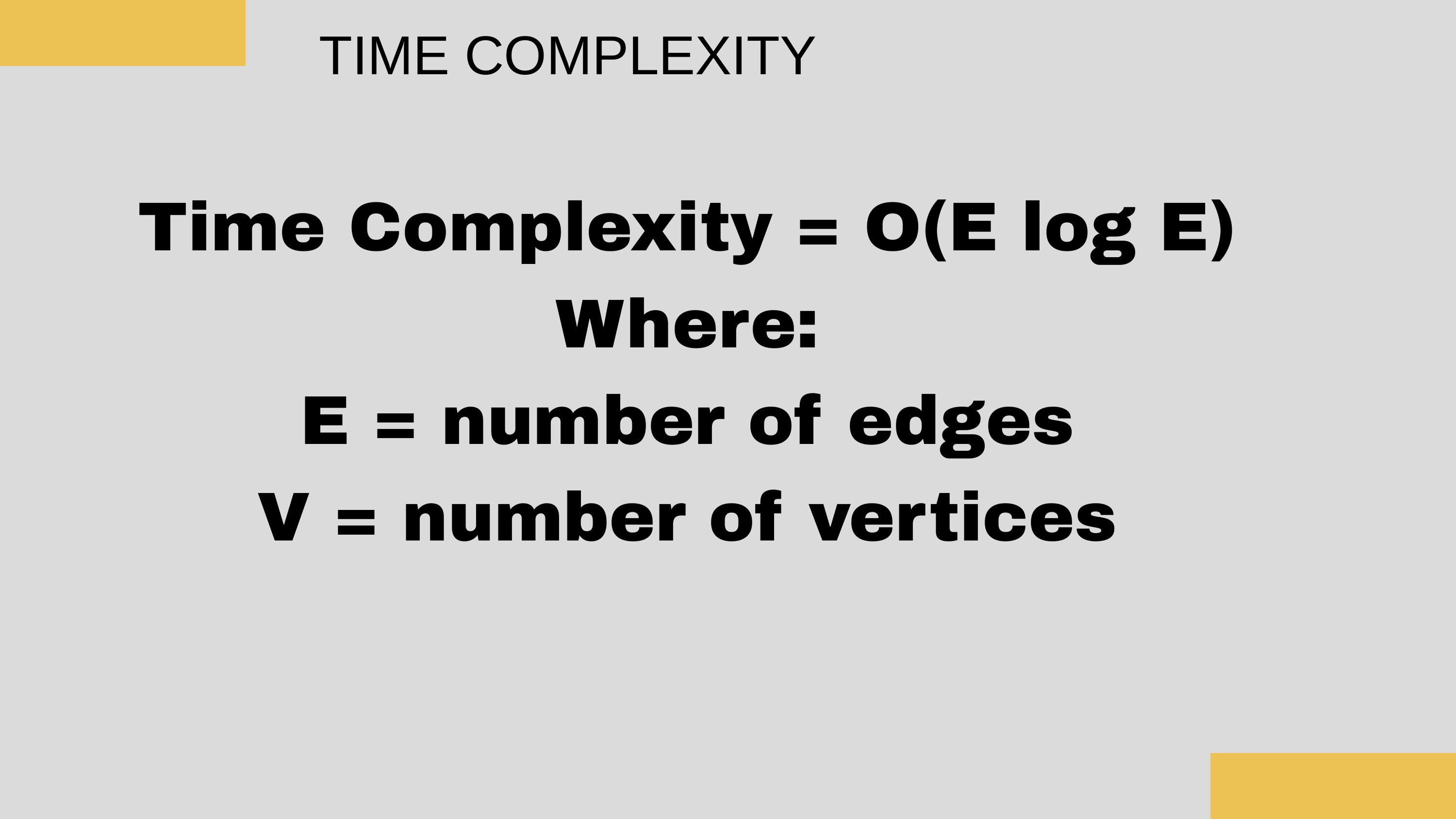

TIME COMPLEXITY
Time Complexity = O(E log E)
Where:
E = number of edges
V = number of vertices